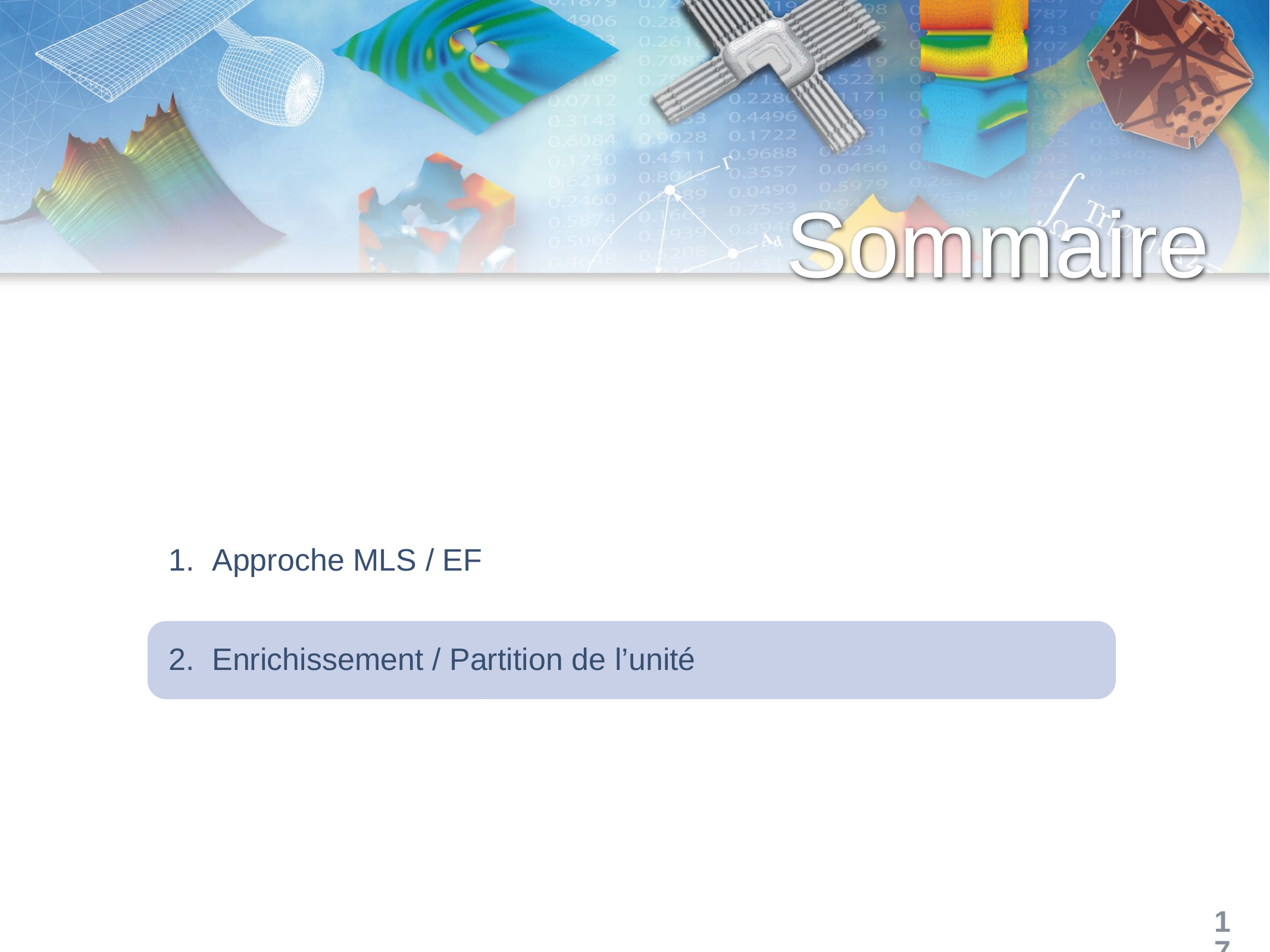

# Sommaire
Approche MLS / EF
Enrichissement / Partition de l’unité

17